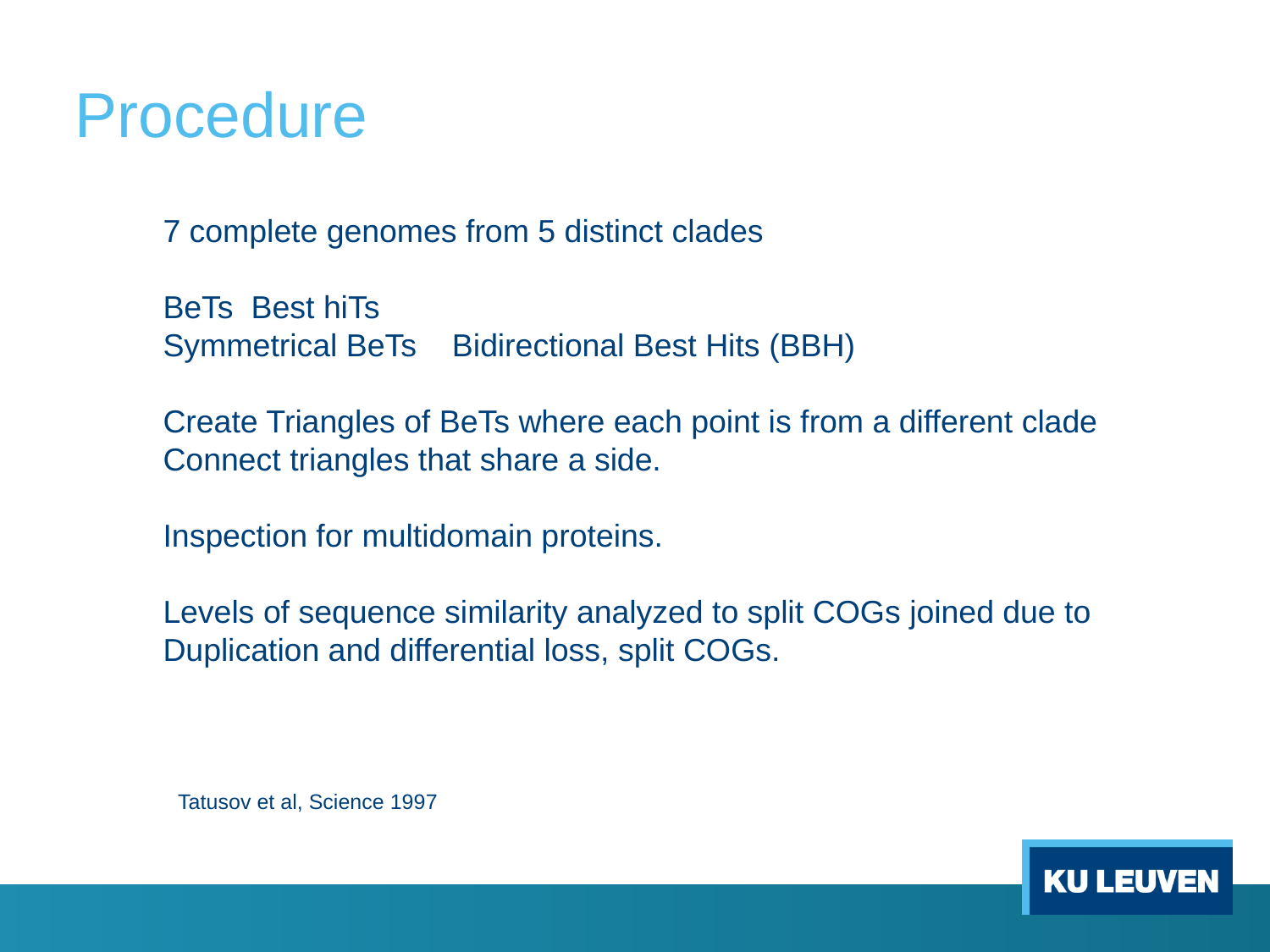

# Procedure
7 complete genomes from 5 distinct clades

BeTs  Best hiTs
Symmetrical BeTs    Bidirectional Best Hits (BBH)

Create Triangles of BeTs where each point is from a different clade
Connect triangles that share a side.

Inspection for multidomain proteins.

Levels of sequence similarity analyzed to split COGs joined due to
Duplication and differential loss, split COGs.

Tatusov et al, Science 1997